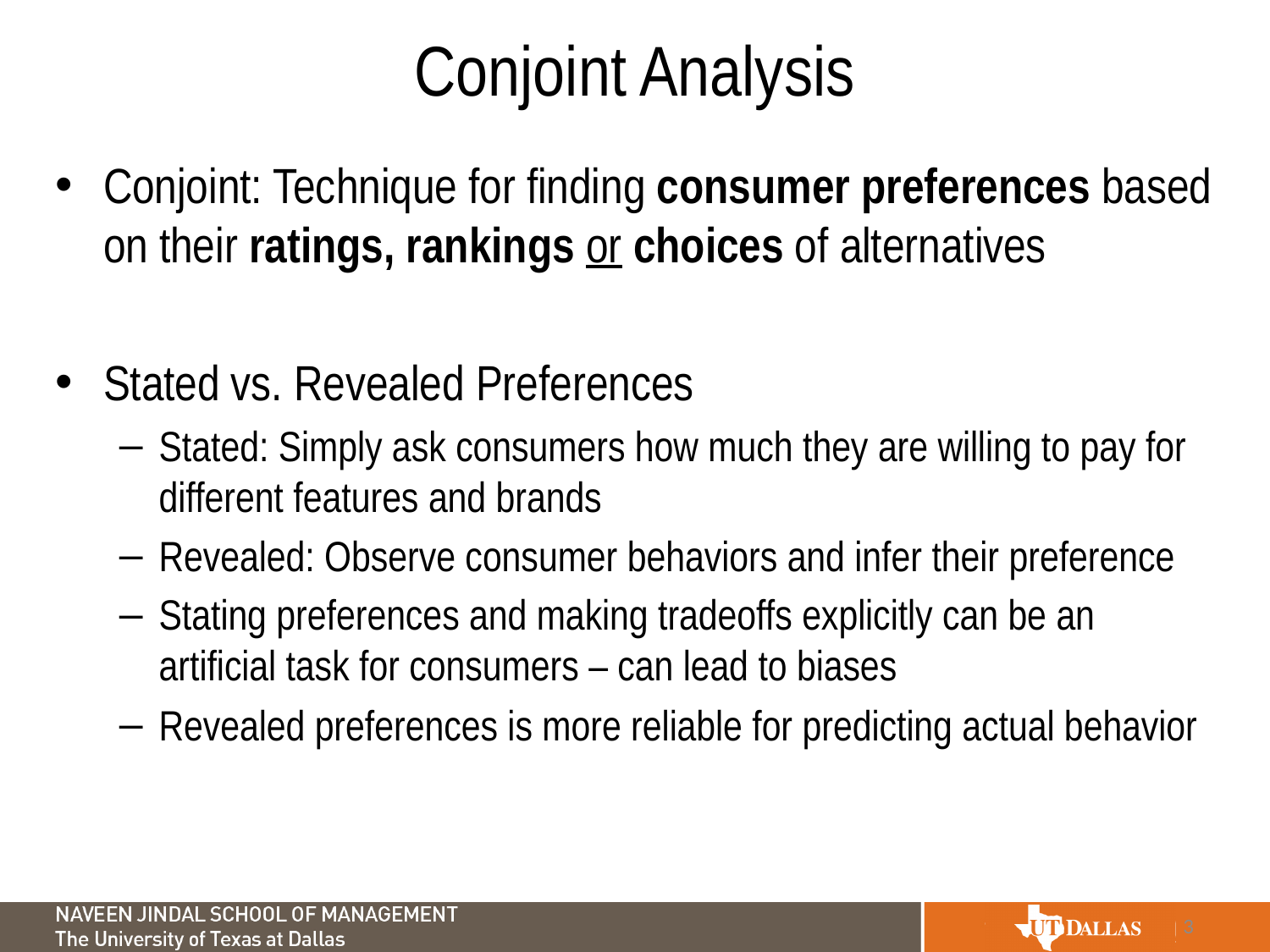

# Conjoint Analysis
Conjoint: Technique for finding consumer preferences based on their ratings, rankings or choices of alternatives

Stated vs. Revealed Preferences
Stated: Simply ask consumers how much they are willing to pay for different features and brands
Revealed: Observe consumer behaviors and infer their preference
Stating preferences and making tradeoffs explicitly can be an artificial task for consumers – can lead to biases
Revealed preferences is more reliable for predicting actual behavior
3